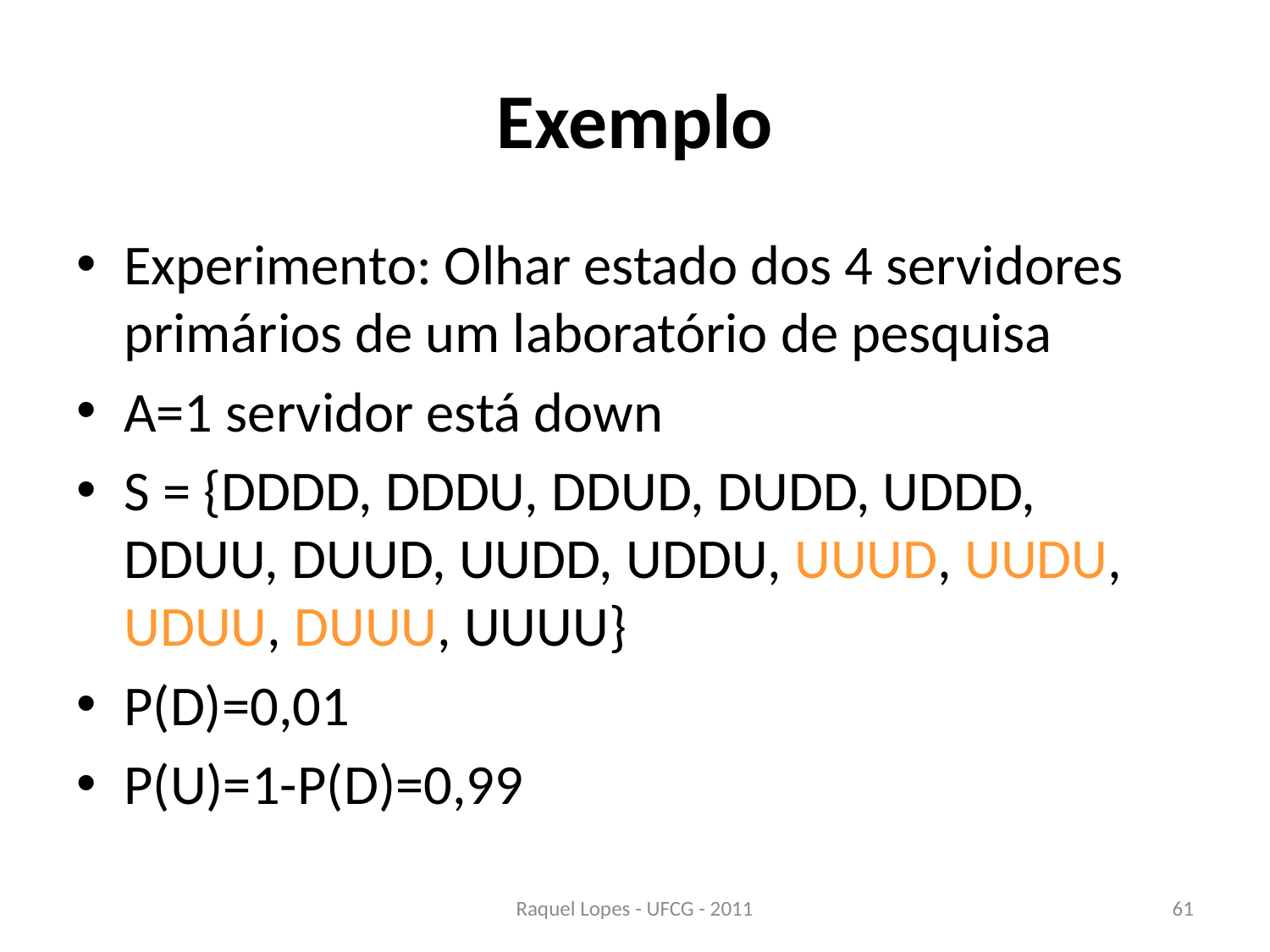

# Exemplo
Experimento: Olhar estado dos 4 servidores primários de um laboratório de pesquisa
A=1 servidor está down
S = {DDDD, DDDU, DDUD, DUDD, UDDD, DDUU, DUUD, UUDD, UDDU, UUUD, UUDU, UDUU, DUUU, UUUU}
P(D)=0,01
P(U)=1-P(D)=0,99
Raquel Lopes - UFCG - 2011
61